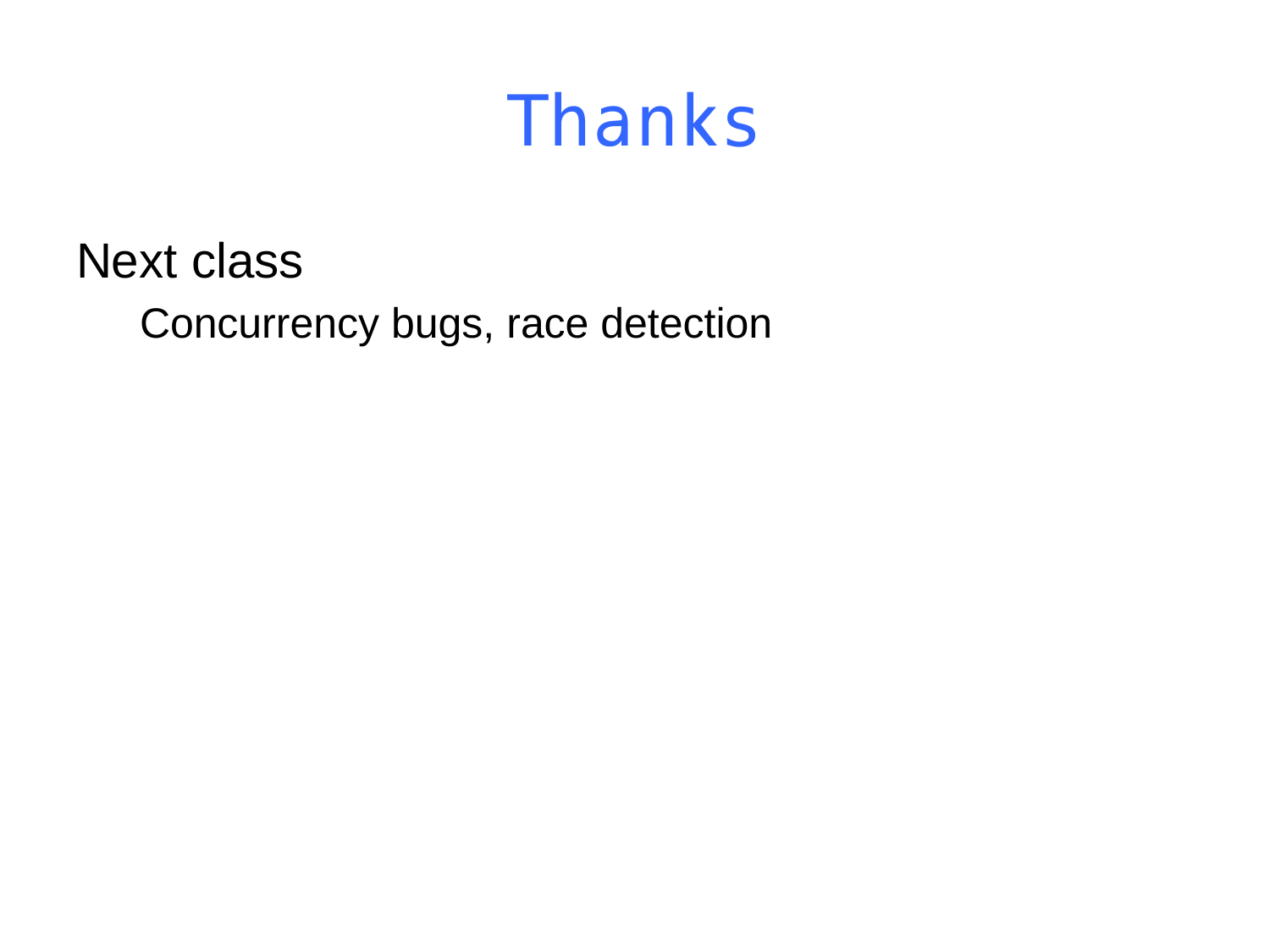

# Thanks
Next class
Concurrency bugs, race detection